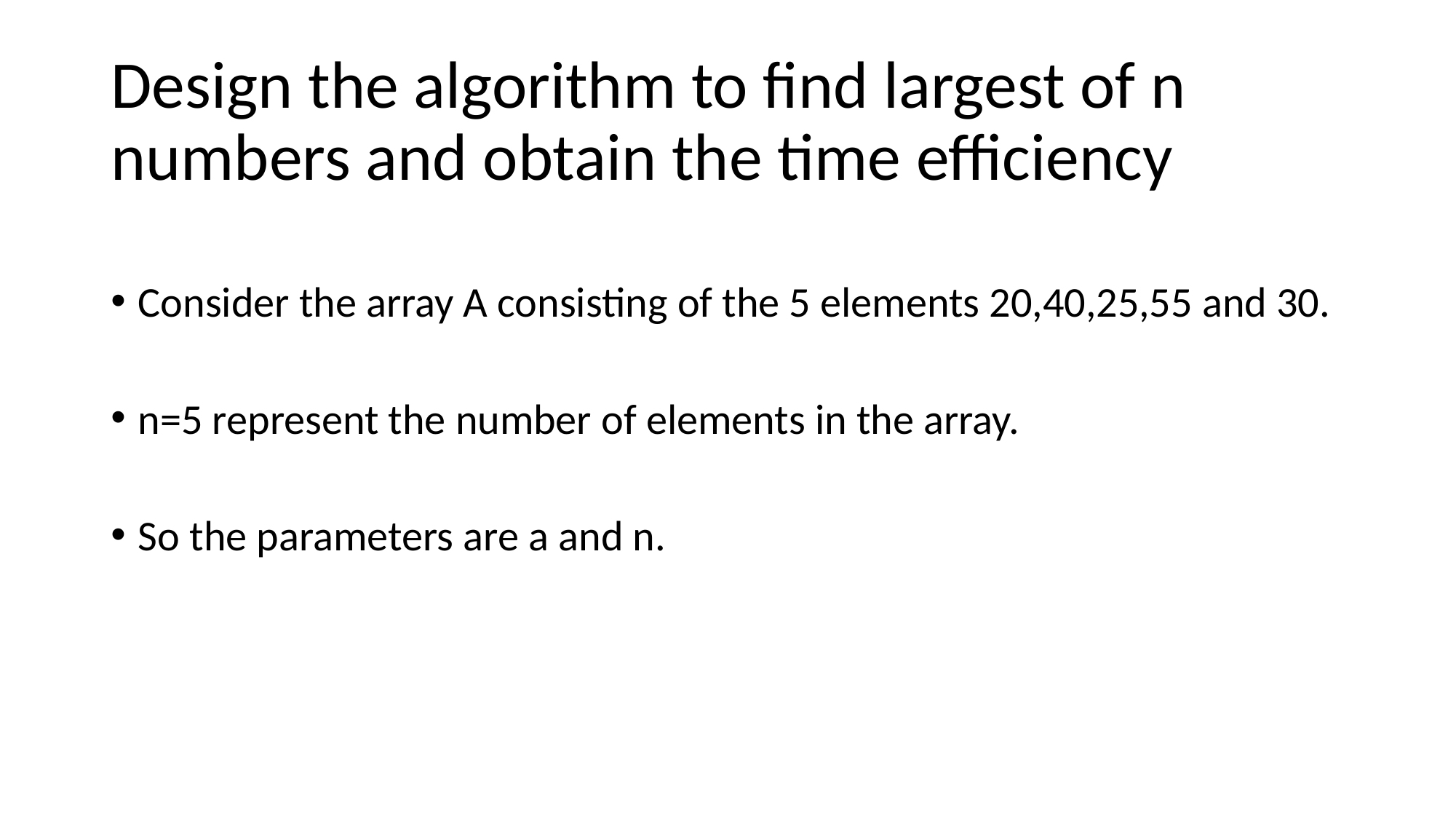

# Design the algorithm to find largest of n numbers and obtain the time efficiency
Consider the array A consisting of the 5 elements 20,40,25,55 and 30.
n=5 represent the number of elements in the array.
So the parameters are a and n.